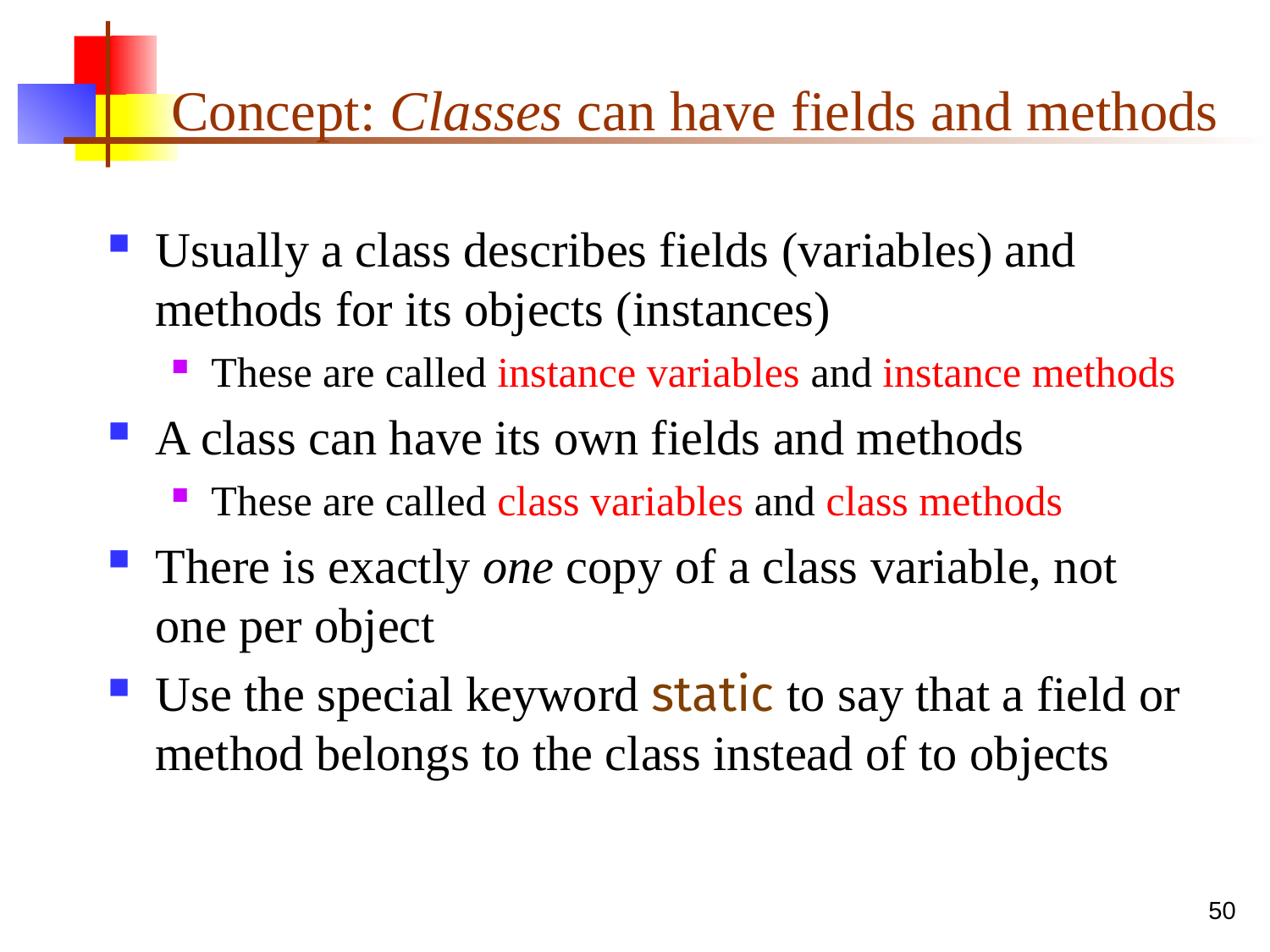

# Concept: Classes can have fields and methods
Usually a class describes fields (variables) and methods for its objects (instances)
These are called instance variables and instance methods
A class can have its own fields and methods
These are called class variables and class methods
There is exactly one copy of a class variable, not one per object
Use the special keyword static to say that a field or method belongs to the class instead of to objects
50